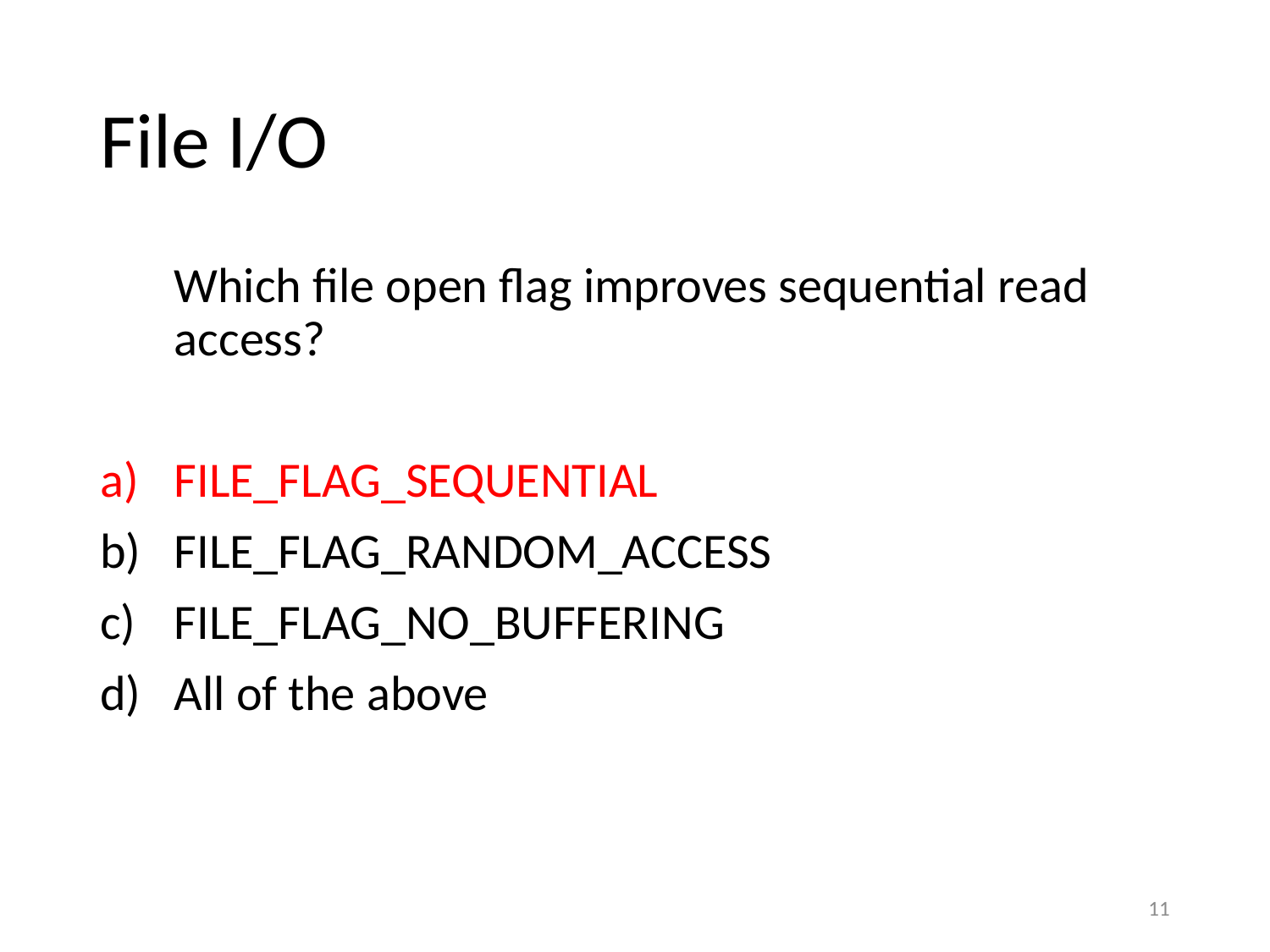

# File I/O
	Which file open flag improves sequential read access?

FILE_FLAG_SEQUENTIAL
FILE_FLAG_RANDOM_ACCESS
FILE_FLAG_NO_BUFFERING
All of the above

11